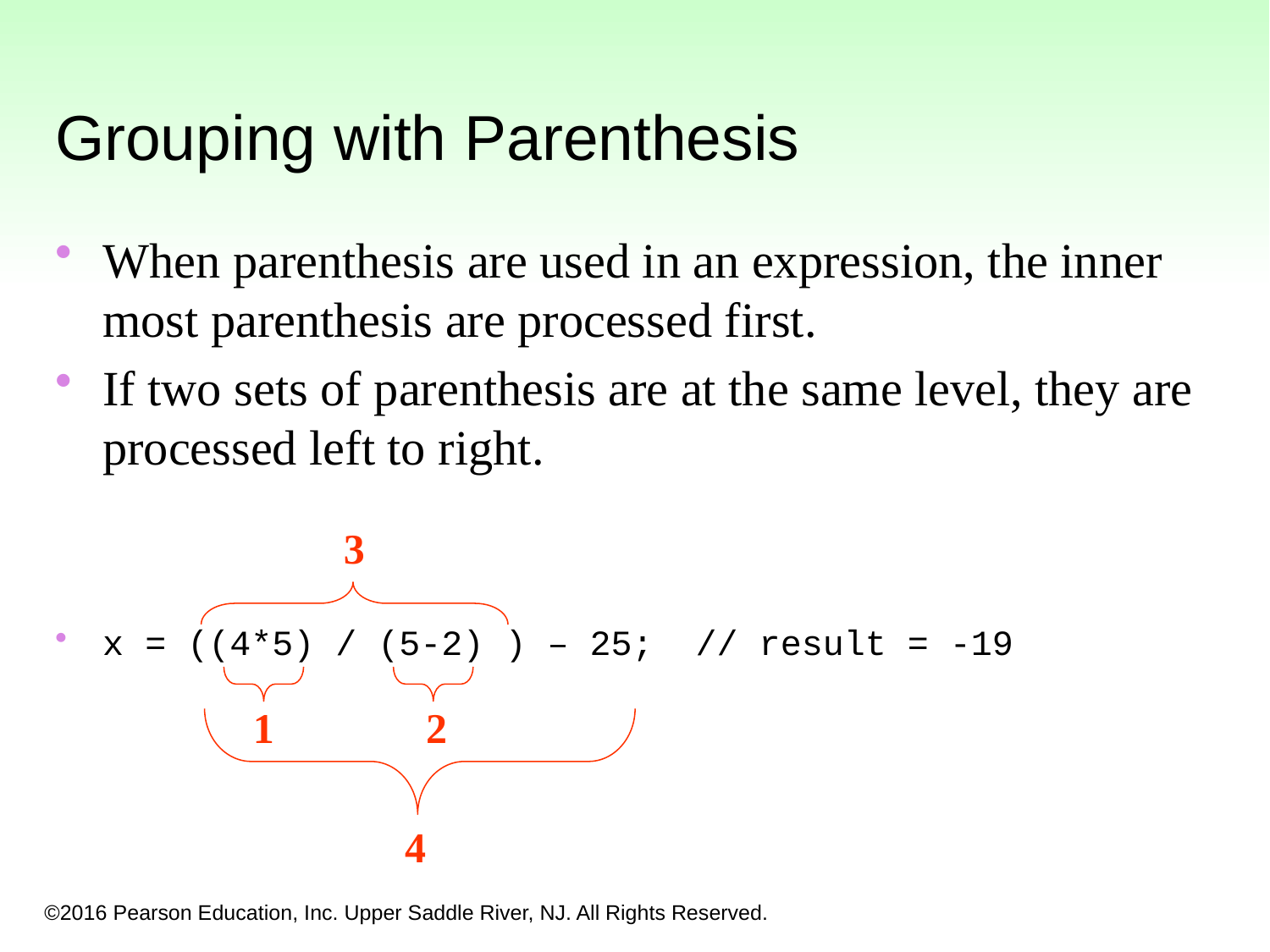

Grouping with Parenthesis
When parenthesis are used in an expression, the inner most parenthesis are processed first.
If two sets of parenthesis are at the same level, they are processed left to right.

x = ((4*5) / (5-2) ) – 25;  // result = -19

3

1
2
4